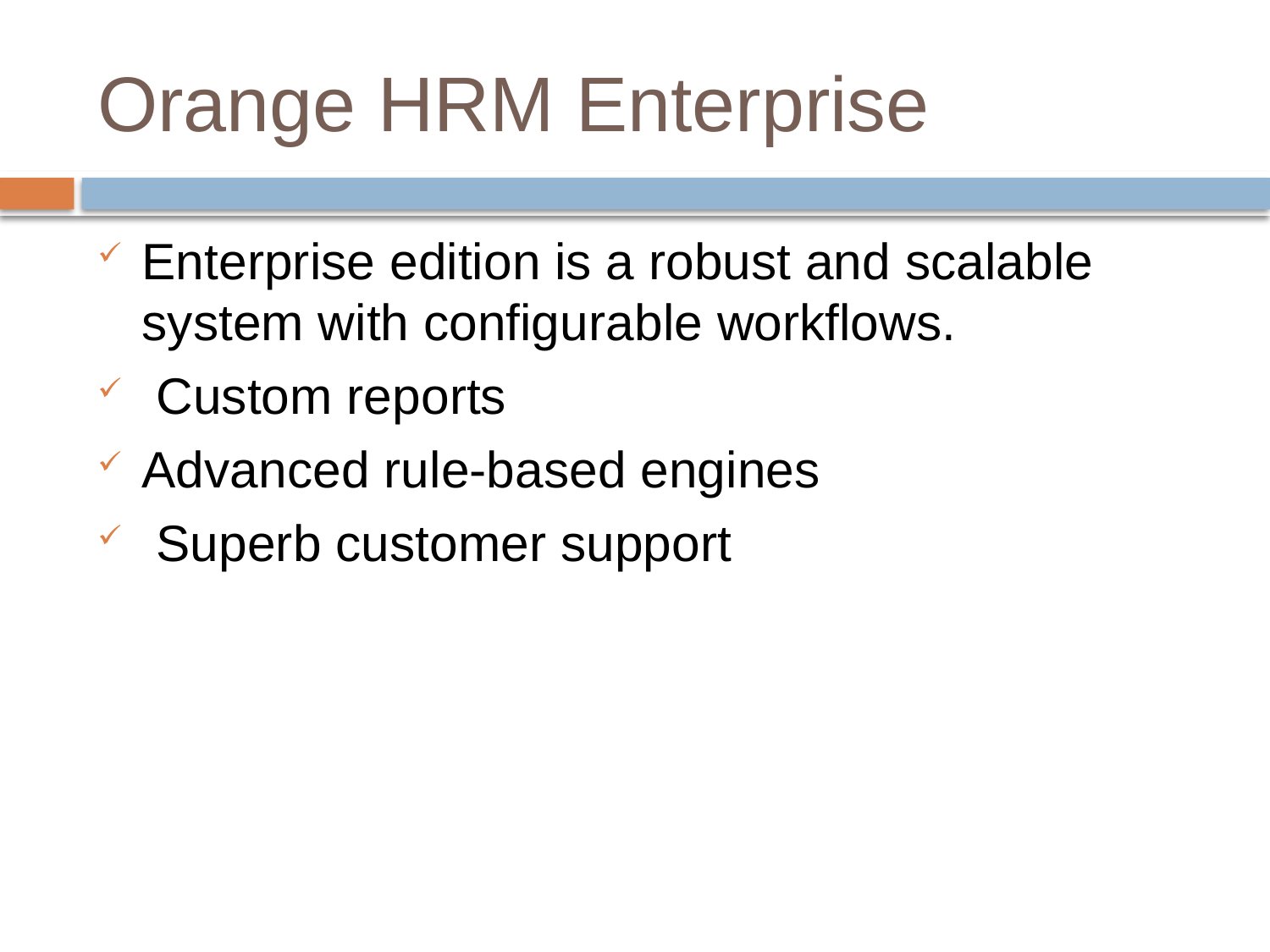

# Orange HRM Enterprise
Enterprise edition is a robust and scalable system with configurable workflows.
 Custom reports
Advanced rule-based engines
 Superb customer support